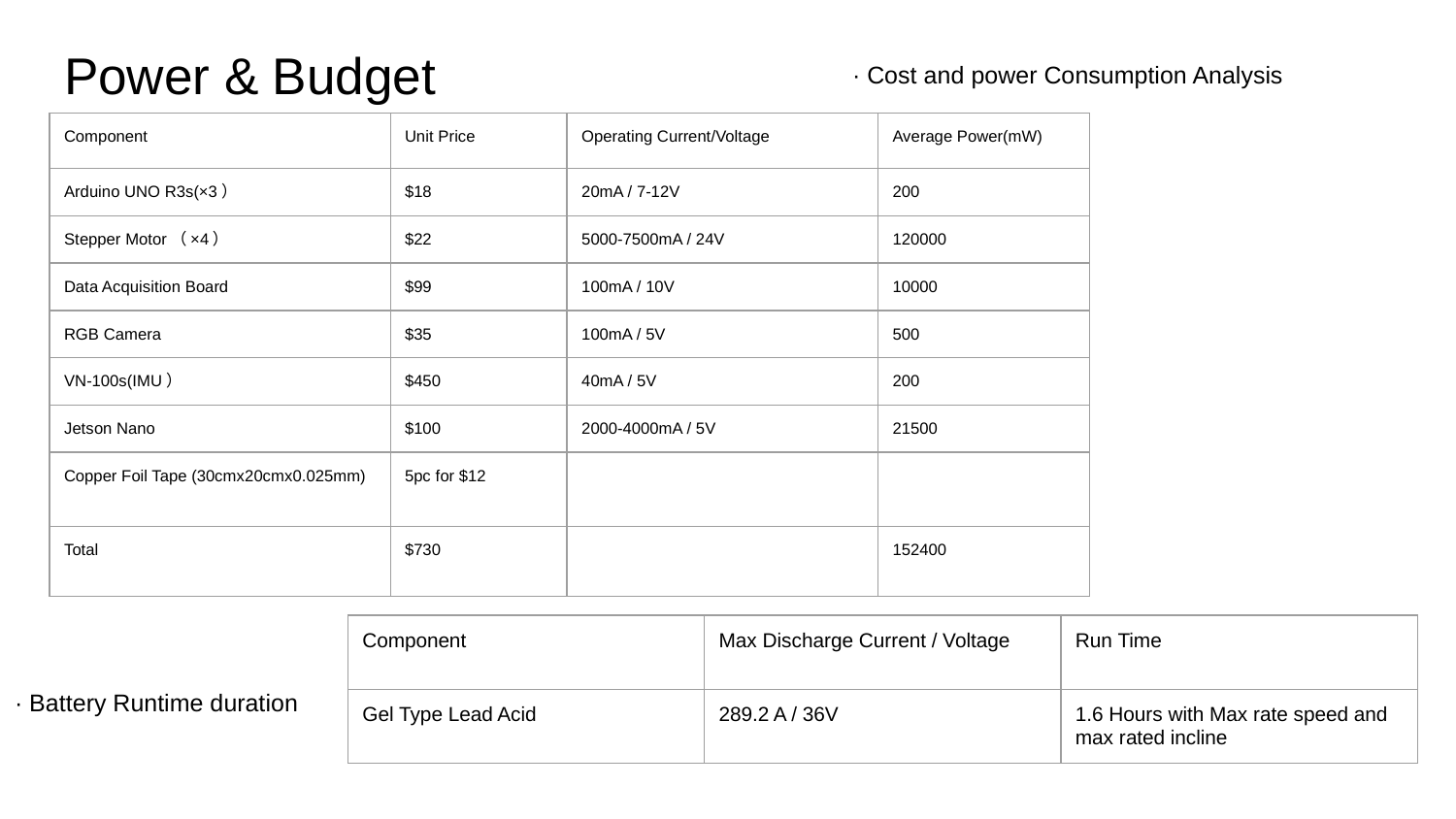

# Power & Budget
· Cost and power Consumption Analysis
| Component | Unit Price | Operating Current/Voltage | Average Power(mW) |
| --- | --- | --- | --- |
| Arduino UNO R3s(×3） | $18 | 20mA / 7-12V | 200 |
| Stepper Motor（×4） | $22 | 5000-7500mA / 24V | 120000 |
| Data Acquisition Board | $99 | 100mA / 10V | 10000 |
| RGB Camera | $35 | 100mA / 5V | 500 |
| VN-100s(IMU） | $450 | 40mA / 5V | 200 |
| Jetson Nano | $100 | 2000-4000mA / 5V | 21500 |
| Copper Foil Tape (30cmx20cmx0.025mm) | 5pc for $12 |  |  |
| Total | $730 |  | 152400 |
| Component | Max Discharge Current / Voltage | Run Time |
| --- | --- | --- |
| Gel Type Lead Acid | 289.2 A / 36V | 1.6 Hours with Max rate speed and max rated incline |
· Battery Runtime duration